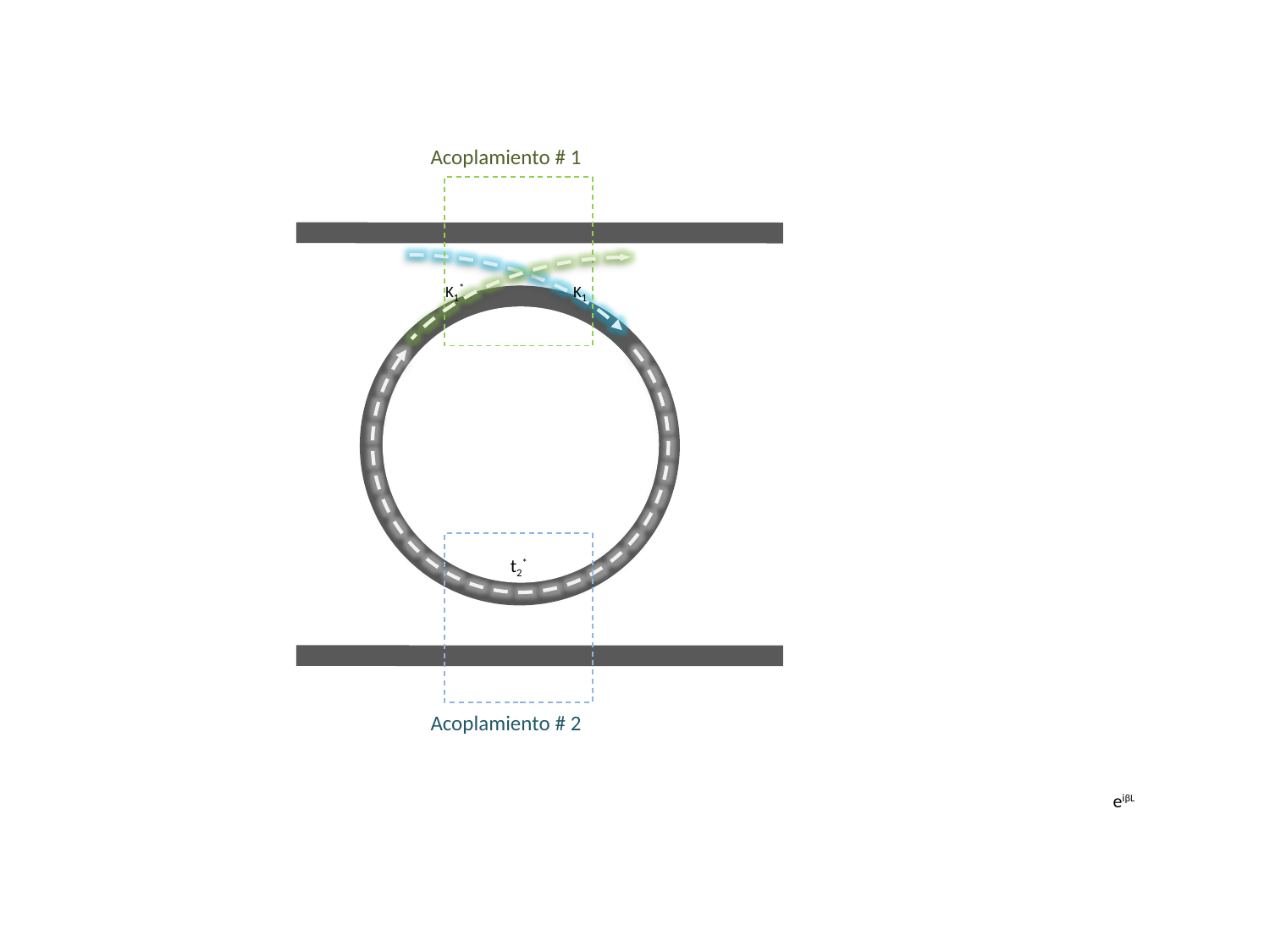

Acoplamiento # 1

Κ1*
Κ1

t2*
Acoplamiento # 2
eiβL